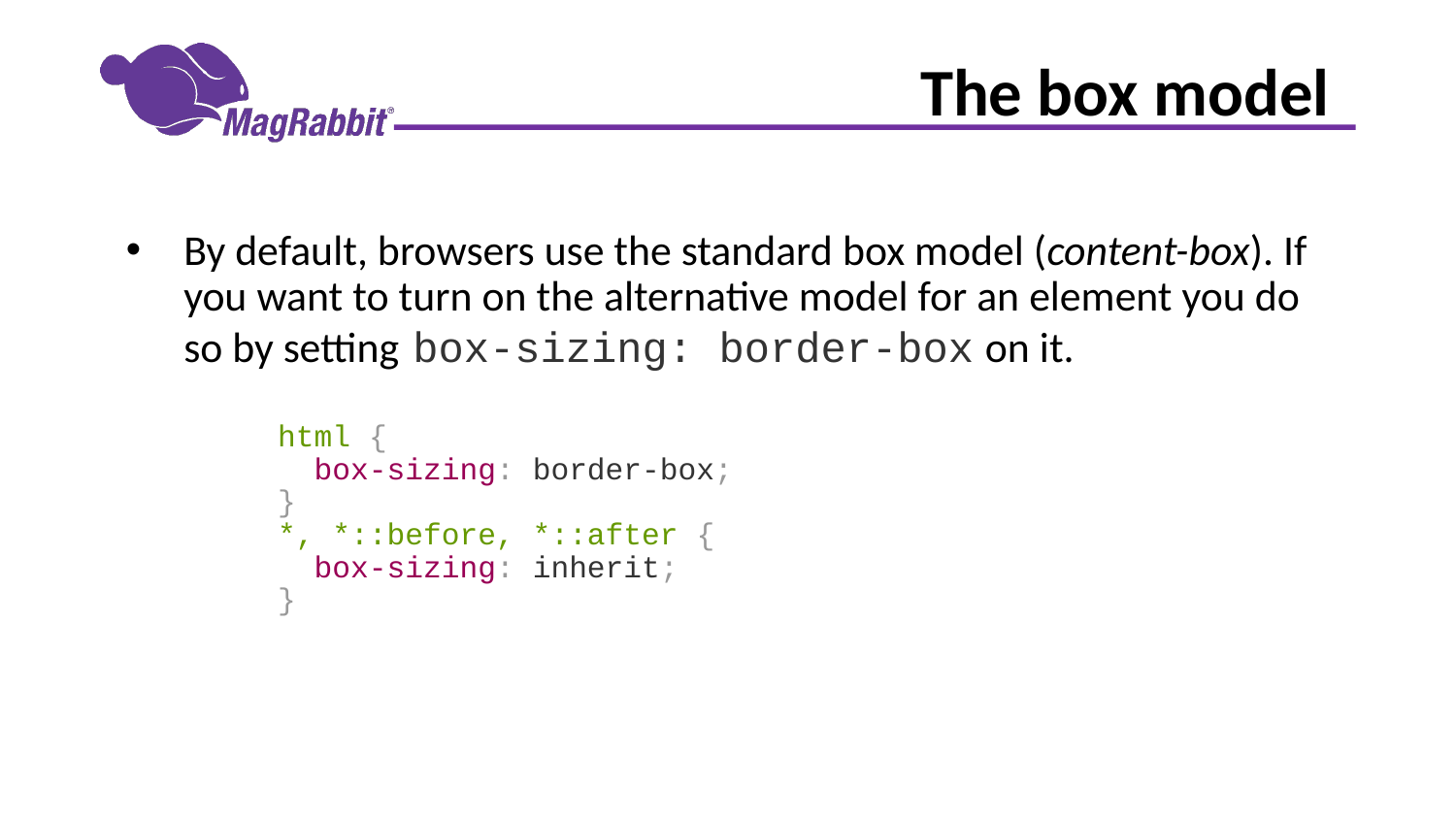

# The box model
By default, browsers use the standard box model (content-box). If you want to turn on the alternative model for an element you do so by setting box-sizing: border-box on it.

html {
  box-sizing: border-box;
}
*, *::before, *::after {
  box-sizing: inherit;
}